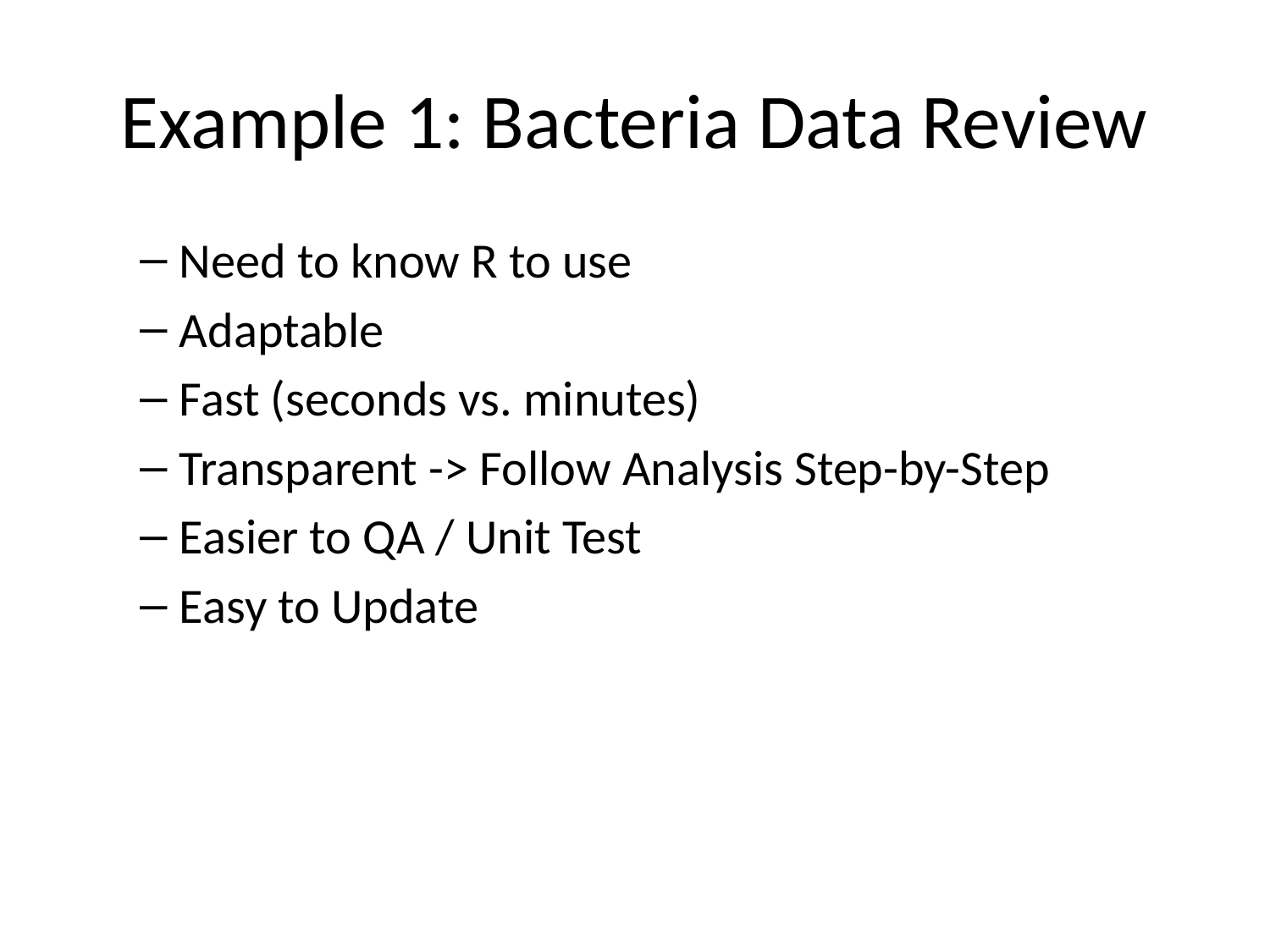

# Example 1: Bacteria Data Review
Need to know R to use
Adaptable
Fast (seconds vs. minutes)
Transparent -> Follow Analysis Step-by-Step
Easier to QA / Unit Test
Easy to Update